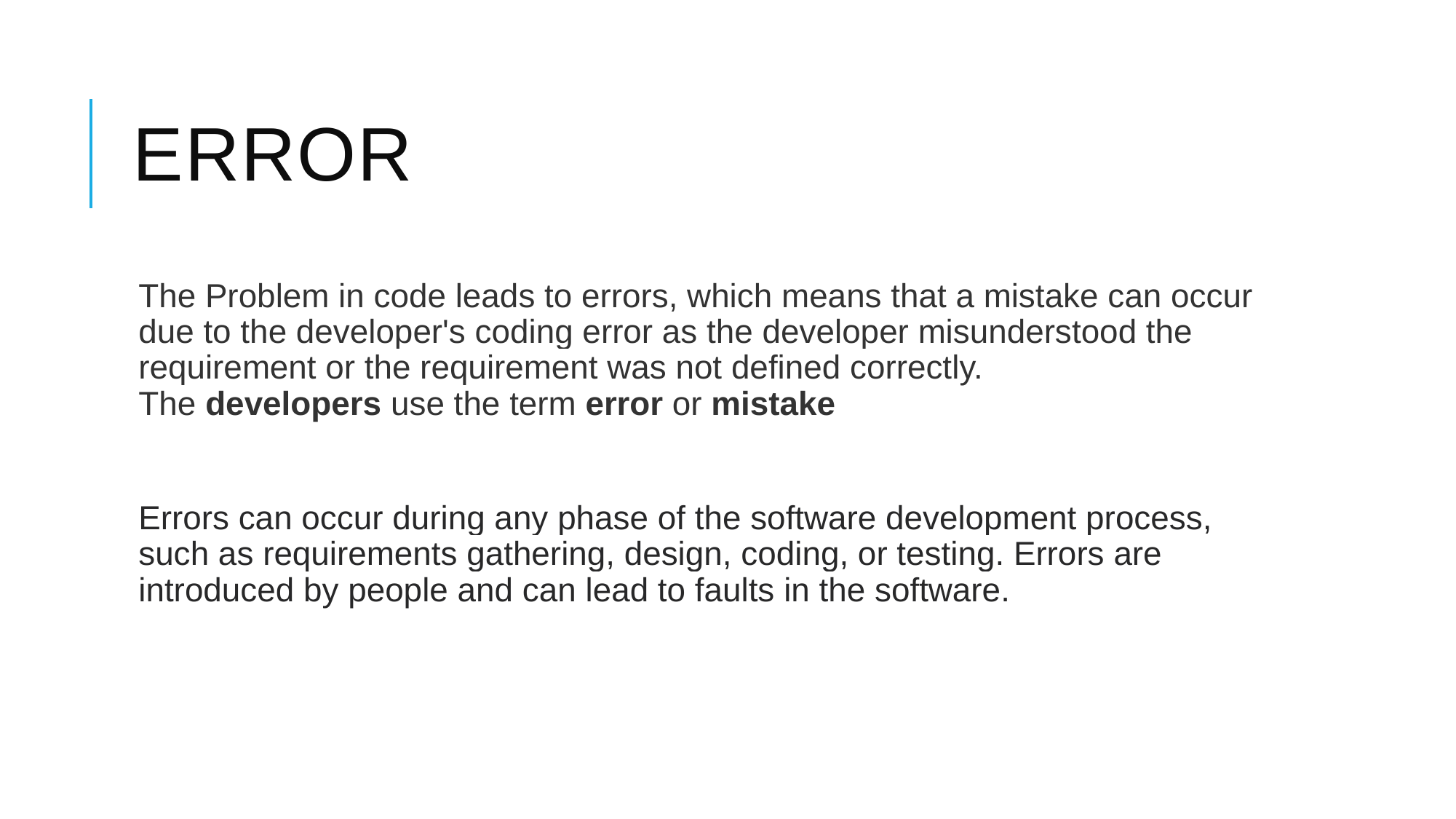

# error
The Problem in code leads to errors, which means that a mistake can occur due to the developer's coding error as the developer misunderstood the requirement or the requirement was not defined correctly. The developers use the term error or mistake

Errors can occur during any phase of the software development process, such as requirements gathering, design, coding, or testing. Errors are introduced by people and can lead to faults in the software.